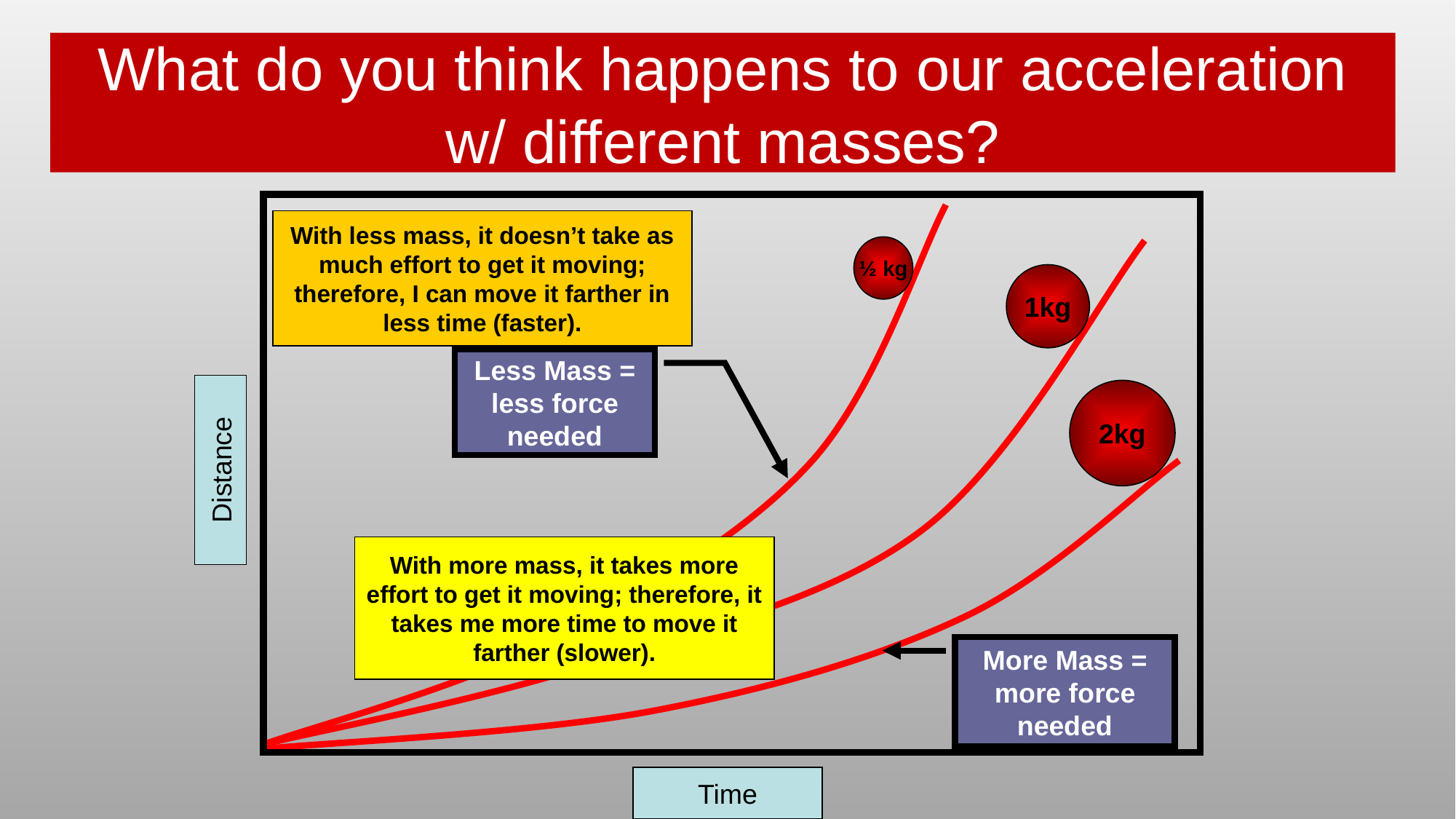

# What do you think happens to our acceleration w/ different masses?

With less mass, it doesn’t take as much effort to get it moving; therefore, I can move it farther in less time (faster).
½ kg

1kg
Less Mass = less force needed
2kg
Distance

With more mass, it takes more effort to get it moving; therefore, it takes me more time to move it farther (slower).
More Mass = more force needed
Time